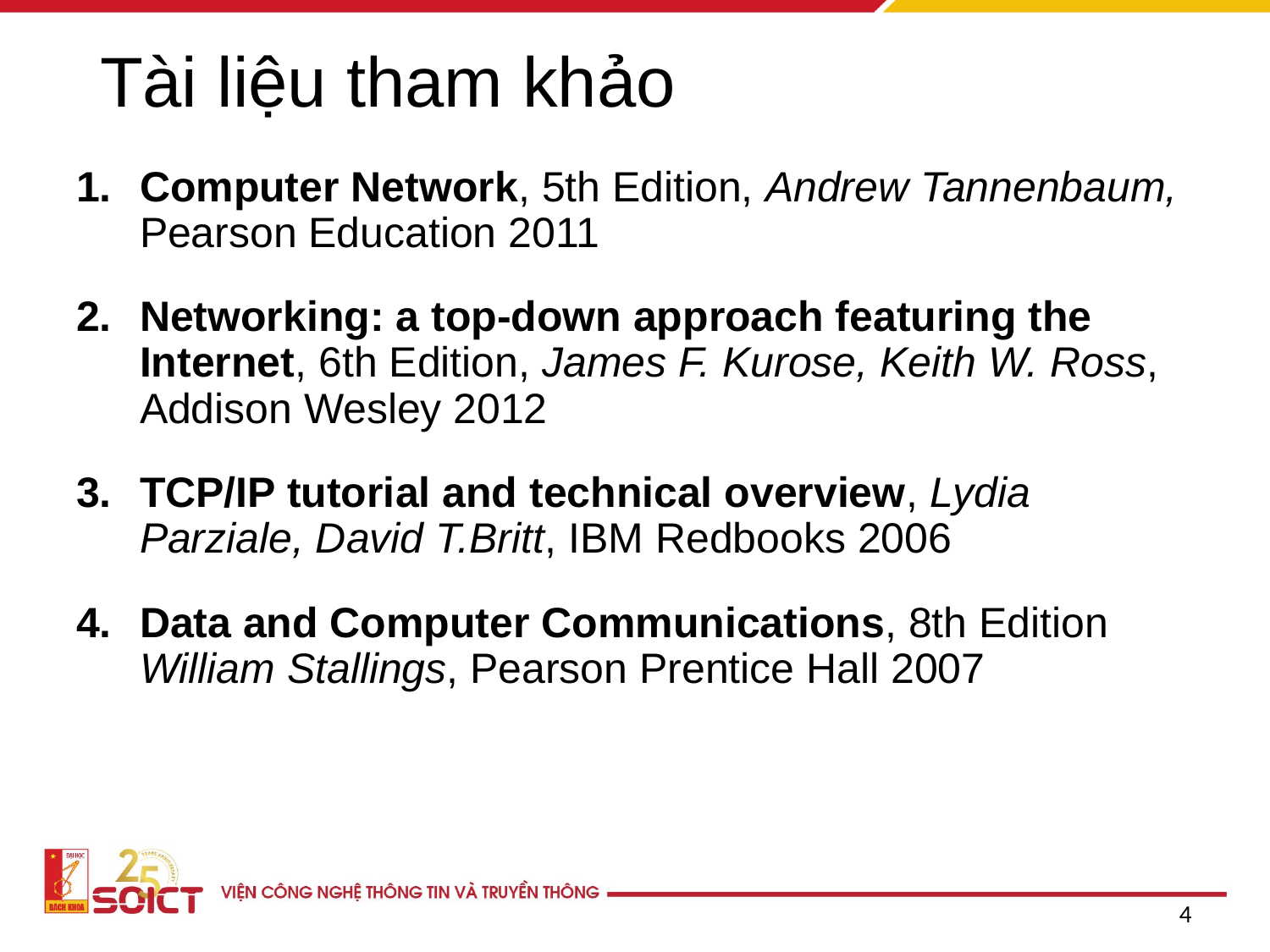

# Tài liệu tham khảo
Computer Network, 5th Edition, Andrew Tannenbaum, Pearson Education 2011
Networking: a top-down approach featuring the Internet, 6th Edition, James F. Kurose, Keith W. Ross, Addison Wesley 2012
TCP/IP tutorial and technical overview, Lydia Parziale, David T.Britt, IBM Redbooks 2006
Data and Computer Communications, 8th Edition William Stallings, Pearson Prentice Hall 2007
4